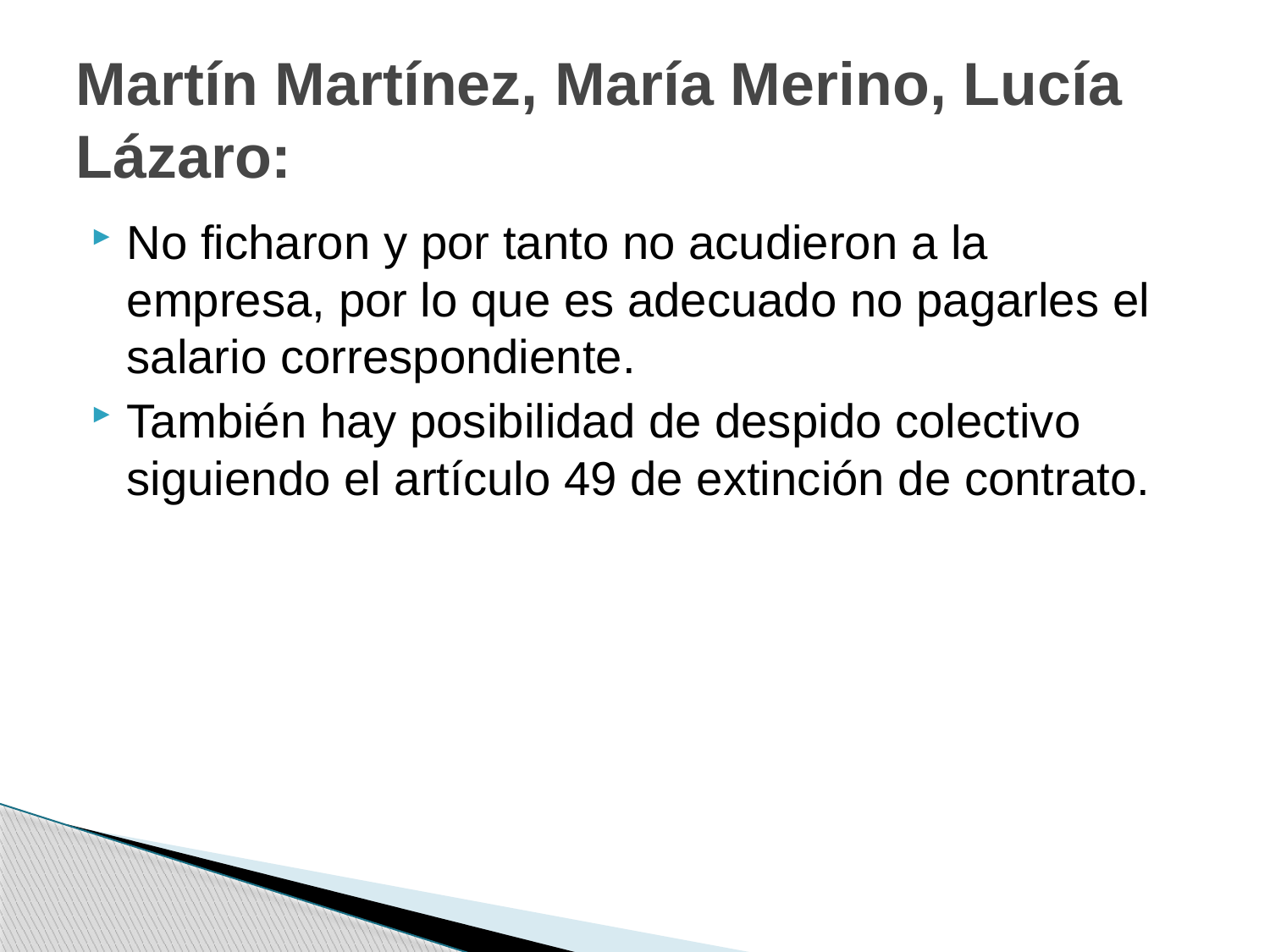

# Martín Martínez, María Merino, Lucía Lázaro:
No ficharon y por tanto no acudieron a la empresa, por lo que es adecuado no pagarles el salario correspondiente.
También hay posibilidad de despido colectivo siguiendo el artículo 49 de extinción de contrato.